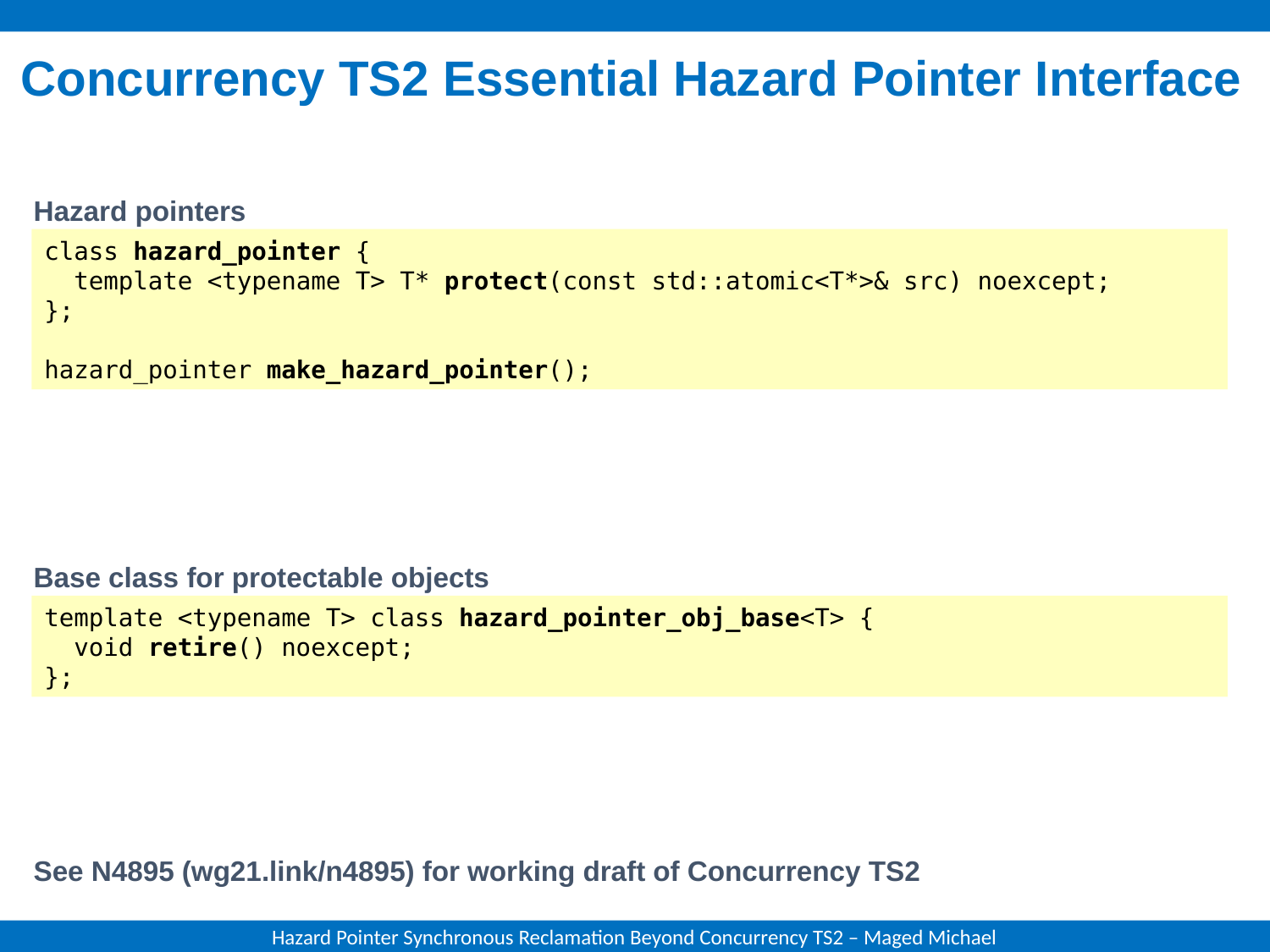

# Concurrency TS2 Essential Hazard Pointer Interface
Hazard pointers
class hazard_pointer {
  template <typename T> T* protect(const std::atomic<T*>& src) noexcept;
};

hazard_pointer make_hazard_pointer();
Base class for protectable objects
template <typename T> class hazard_pointer_obj_base<T> {
  void retire() noexcept;
};
See N4895 (wg21.link/n4895) for working draft of Concurrency TS2
Hazard Pointer Synchronous Reclamation Beyond Concurrency TS2 – Maged Michael
3